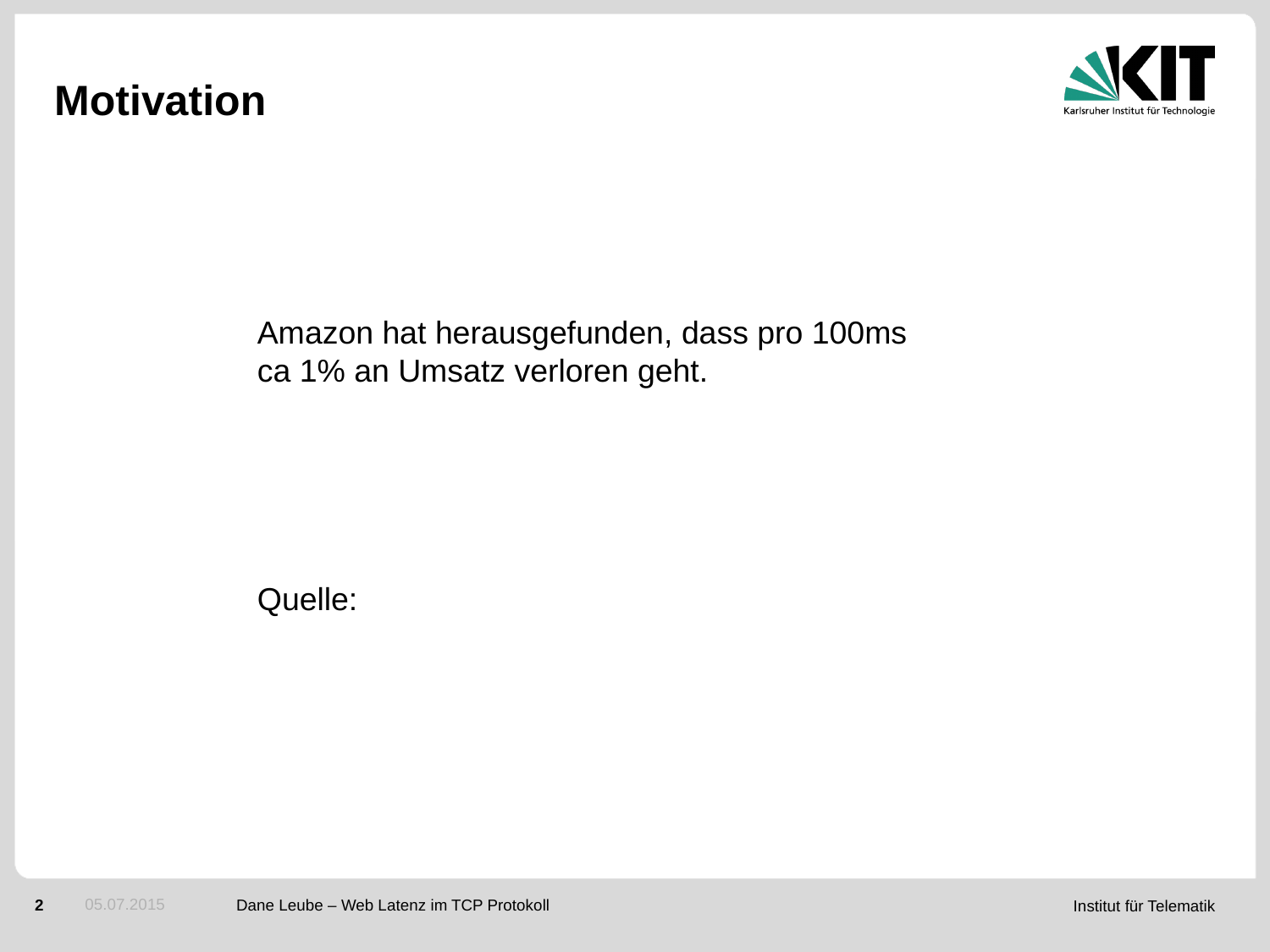

# Motivation
Amazon hat herausgefunden, dass pro 100ms ca 1% an Umsatz verloren geht.

Quelle:
05.07.2015
Dane Leube – Web Latenz im TCP Protokoll